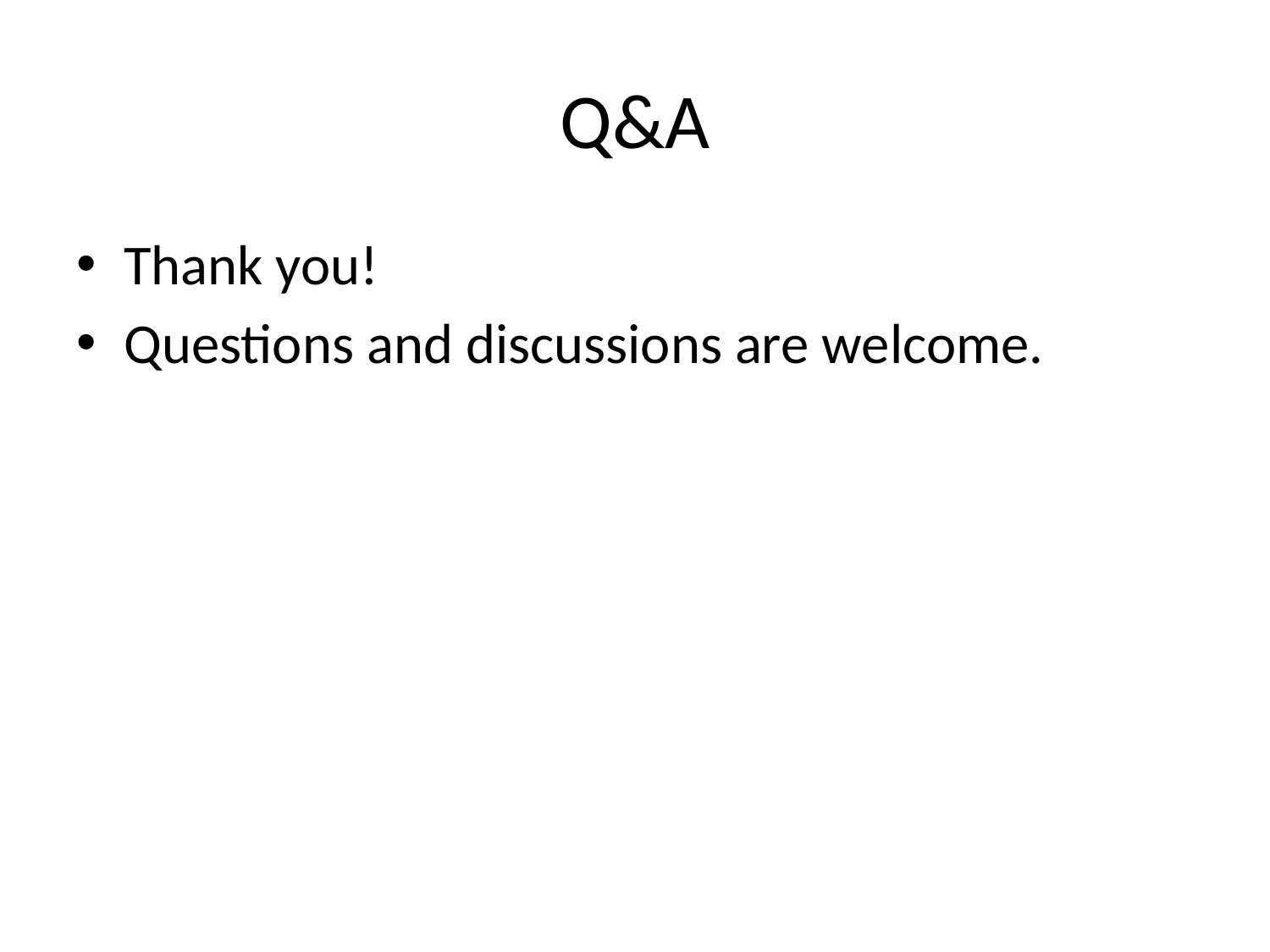

# Q&A
Thank you!
Questions and discussions are welcome.